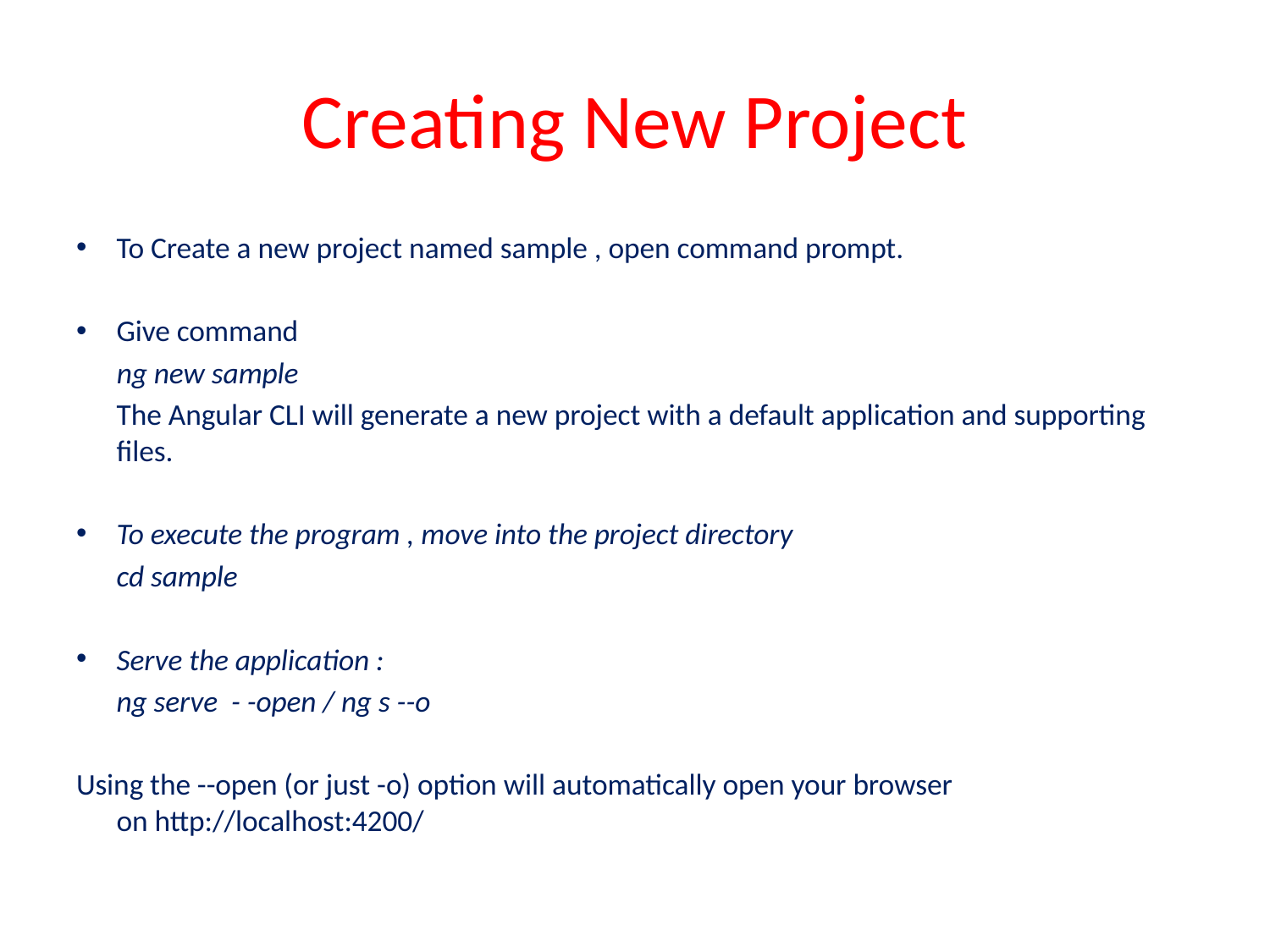

# Creating New Project
To Create a new project named sample , open command prompt.

Give command
      ng new sample
	The Angular CLI will generate a new project with a default application and supporting files.

To execute the program , move into the project directory
	cd sample

Serve the application :
	ng serve  - -open / ng s --o

Using the --open (or just -o) option will automatically open your browser on http://localhost:4200/